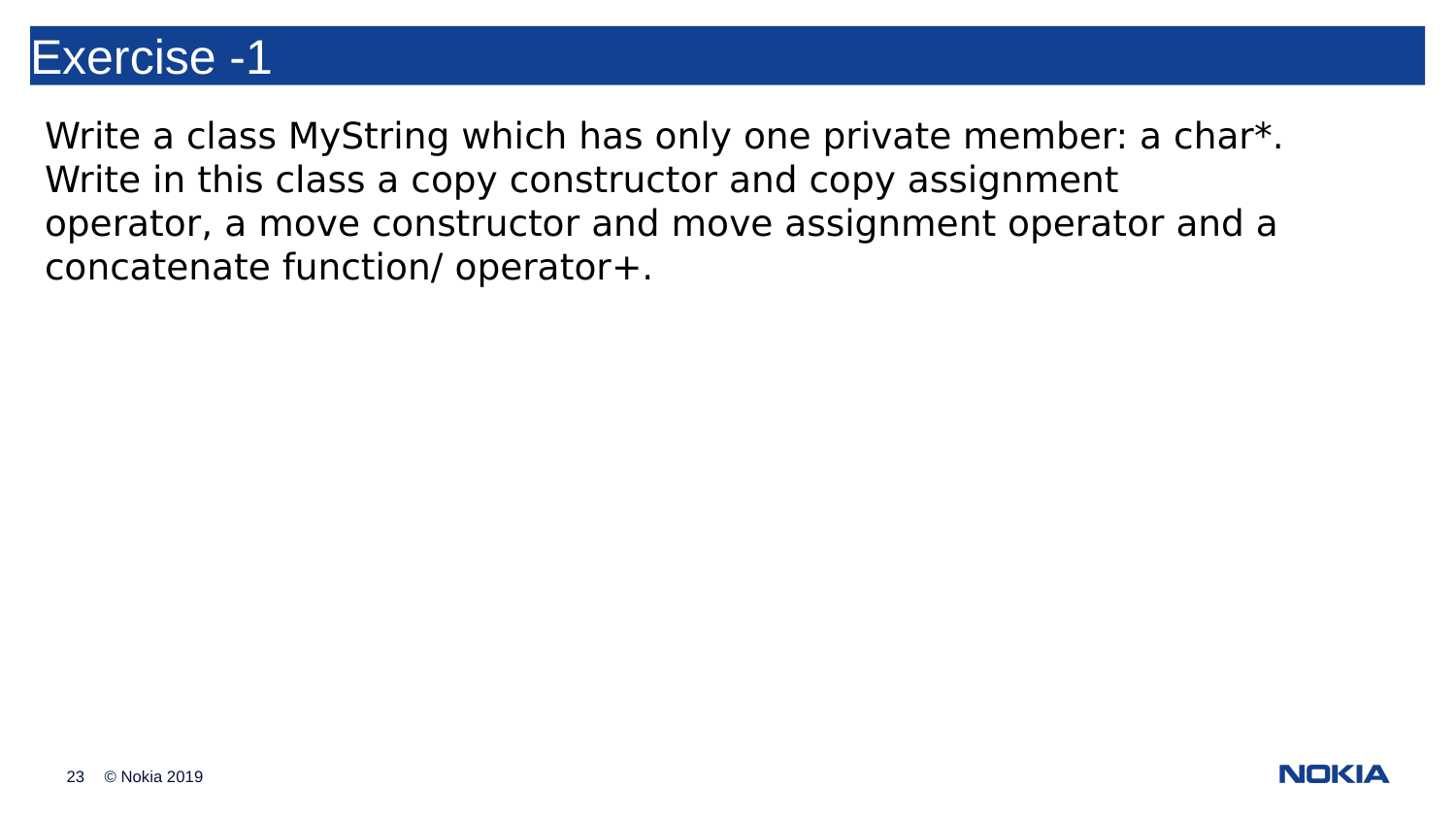

Exercise -1
Write a class MyString which has only one private member: a char*.
Write in this class a copy constructor and copy assignment operator, a move constructor and move assignment operator and a concatenate function/ operator+.